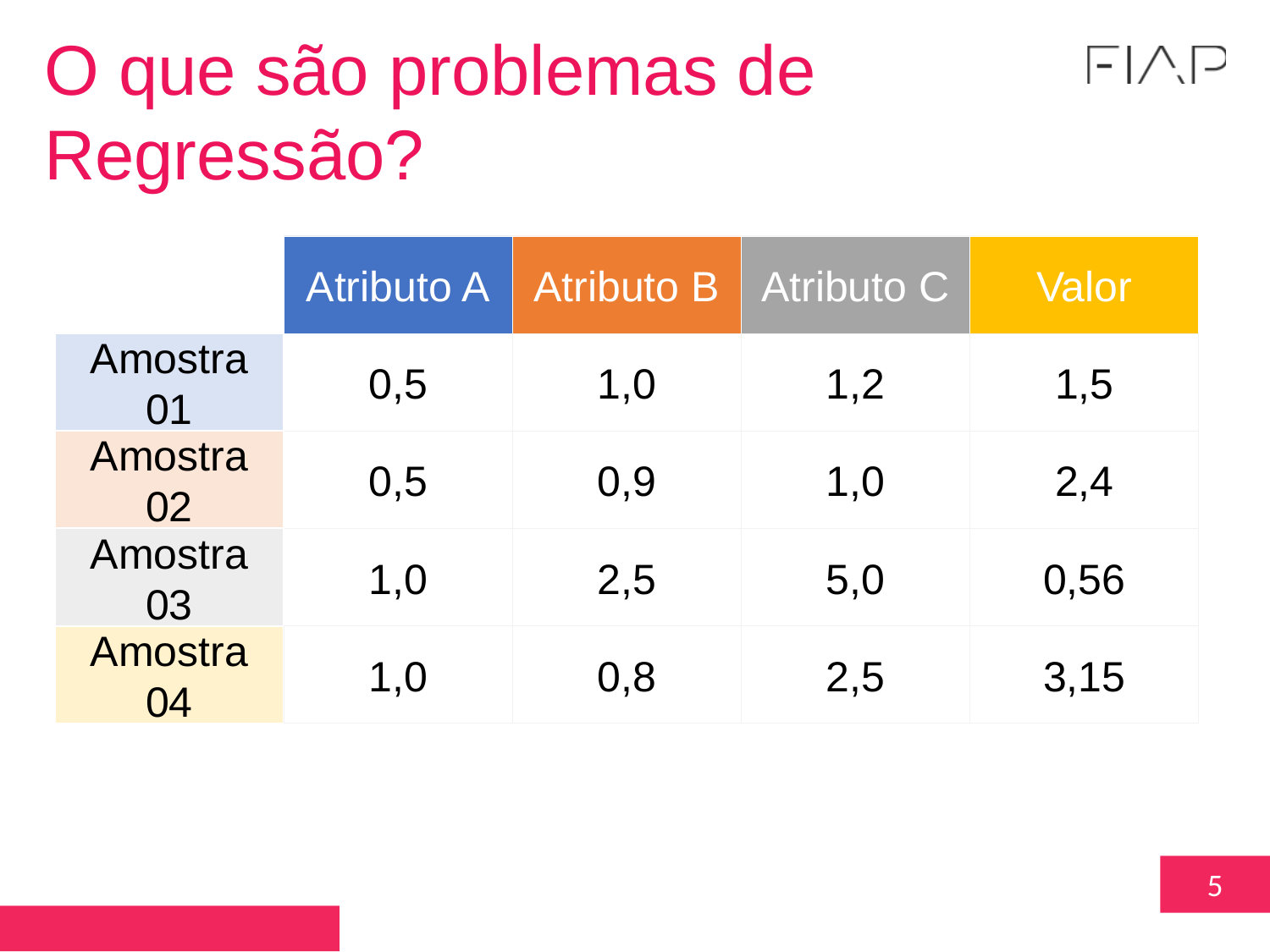

O que são problemas de Regressão?
Atributo A
Atributo B
Atributo C
Valor
0,5
1,0
1,2
1,5
Amostra 01
0,5
0,9
1,0
2,4
Amostra 02
1,0
2,5
5,0
0,56
Amostra 03
1,0
0,8
2,5
3,15
Amostra 04